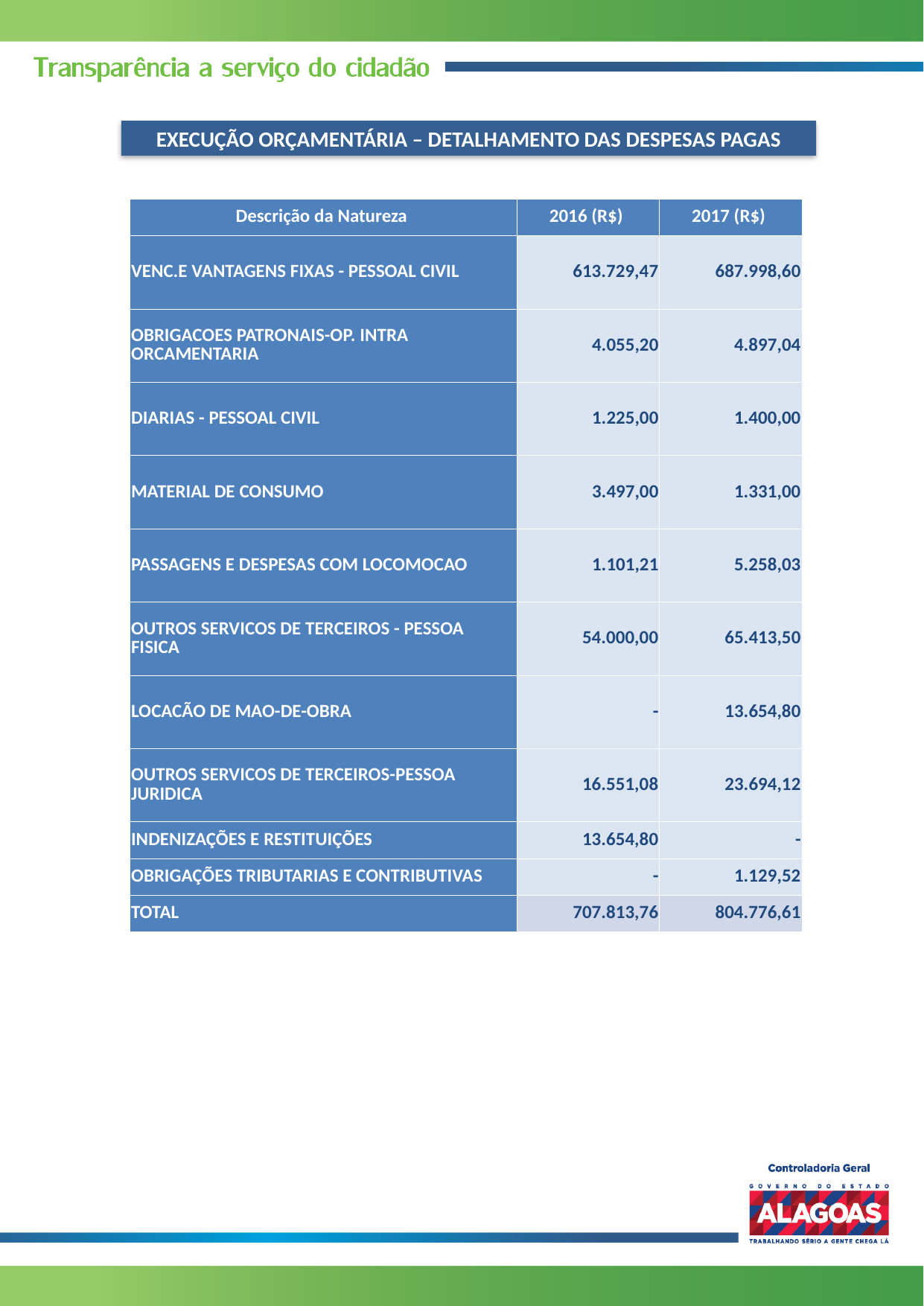

EXECUÇÃO ORÇAMENTÁRIA – DETALHAMENTO DAS DESPESAS PAGAS
| Descrição da Natureza | 2016 (R$) | 2017 (R$) |
| --- | --- | --- |
| VENC.E VANTAGENS FIXAS - PESSOAL CIVIL | 613.729,47 | 687.998,60 |
| OBRIGACOES PATRONAIS-OP. INTRA ORCAMENTARIA | 4.055,20 | 4.897,04 |
| DIARIAS - PESSOAL CIVIL | 1.225,00 | 1.400,00 |
| MATERIAL DE CONSUMO | 3.497,00 | 1.331,00 |
| PASSAGENS E DESPESAS COM LOCOMOCAO | 1.101,21 | 5.258,03 |
| OUTROS SERVICOS DE TERCEIROS - PESSOA FISICA | 54.000,00 | 65.413,50 |
| LOCACÃO DE MAO-DE-OBRA | - | 13.654,80 |
| OUTROS SERVICOS DE TERCEIROS-PESSOA JURIDICA | 16.551,08 | 23.694,12 |
| INDENIZAÇÕES E RESTITUIÇÕES | 13.654,80 | - |
| OBRIGAÇÕES TRIBUTARIAS E CONTRIBUTIVAS | - | 1.129,52 |
| TOTAL | 707.813,76 | 804.776,61 |